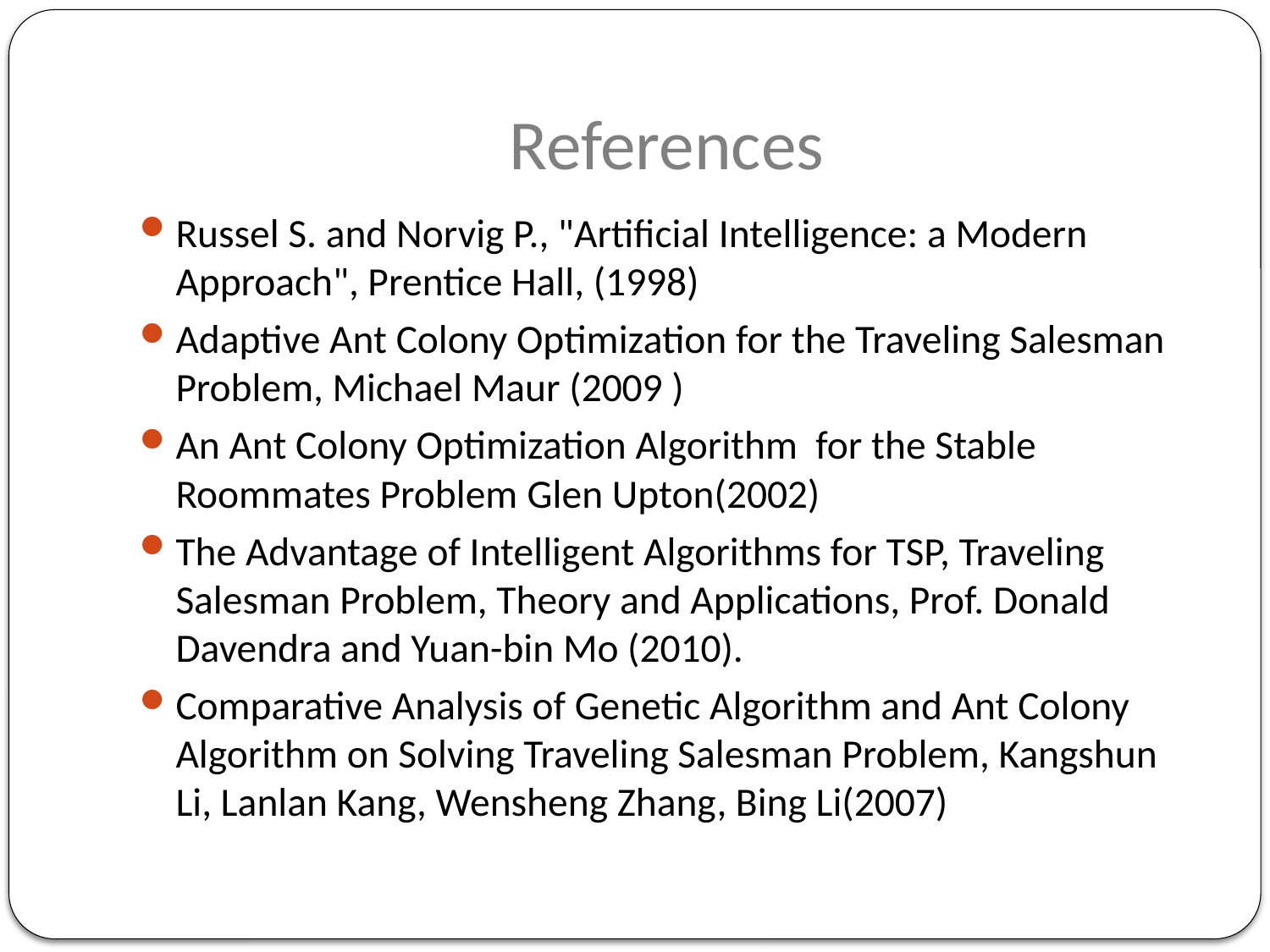

# References
Russel S. and Norvig P., "Artificial Intelligence: a Modern Approach", Prentice Hall, (1998)
Adaptive Ant Colony Optimization for the Traveling Salesman Problem, Michael Maur (2009 )
An Ant Colony Optimization Algorithm  for the Stable Roommates Problem Glen Upton(2002)
The Advantage of Intelligent Algorithms for TSP, Traveling Salesman Problem, Theory and Applications, Prof. Donald Davendra and Yuan-bin Mo (2010).
Comparative Analysis of Genetic Algorithm and Ant Colony Algorithm on Solving Traveling Salesman Problem, Kangshun Li, Lanlan Kang, Wensheng Zhang, Bing Li(2007)